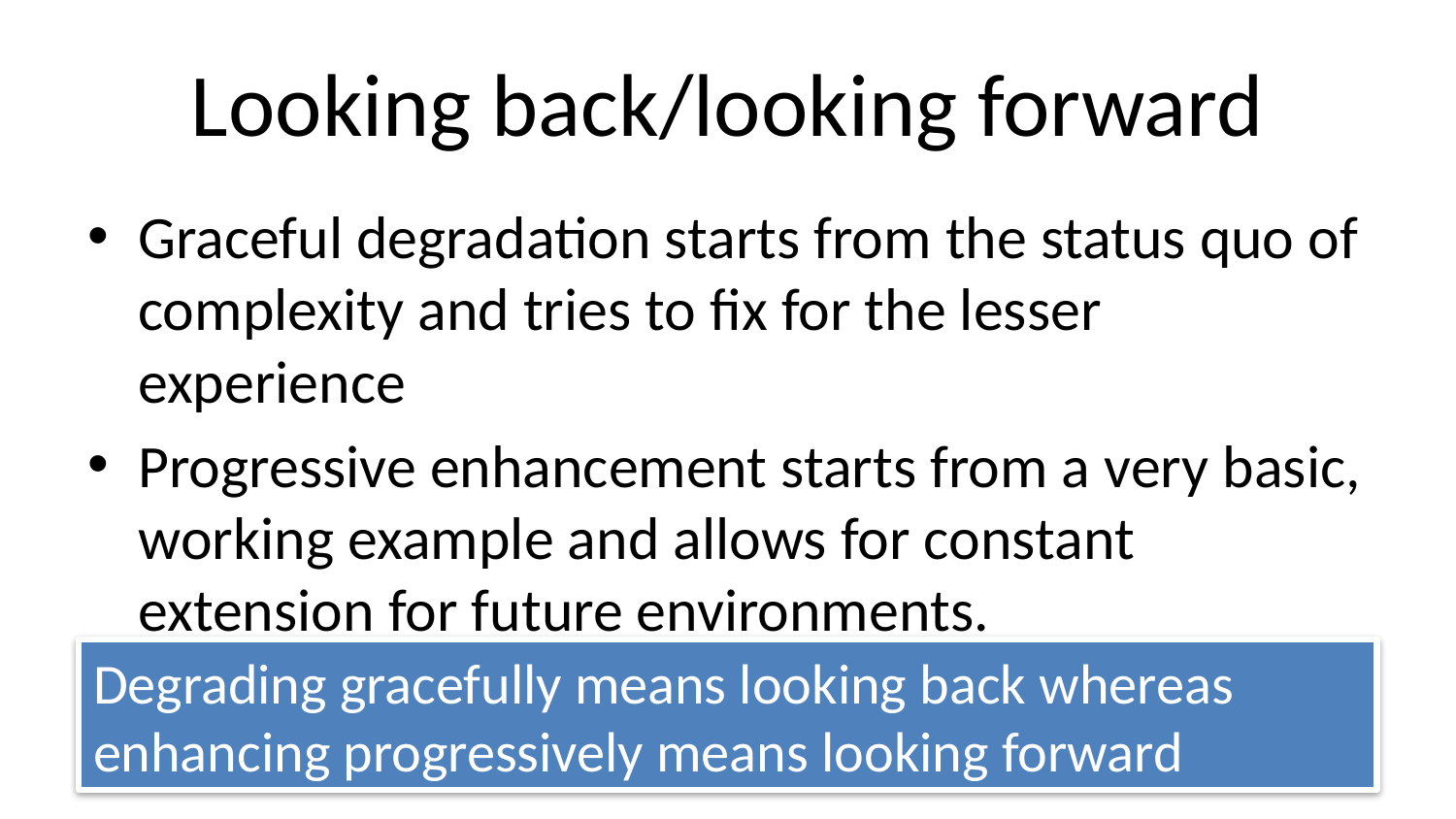

# Looking back/looking forward
Graceful degradation starts from the status quo of complexity and tries to fix for the lesser experience
Progressive enhancement starts from a very basic, working example and allows for constant extension for future environments.

Degrading gracefully means looking back whereas enhancing progressively means looking forward